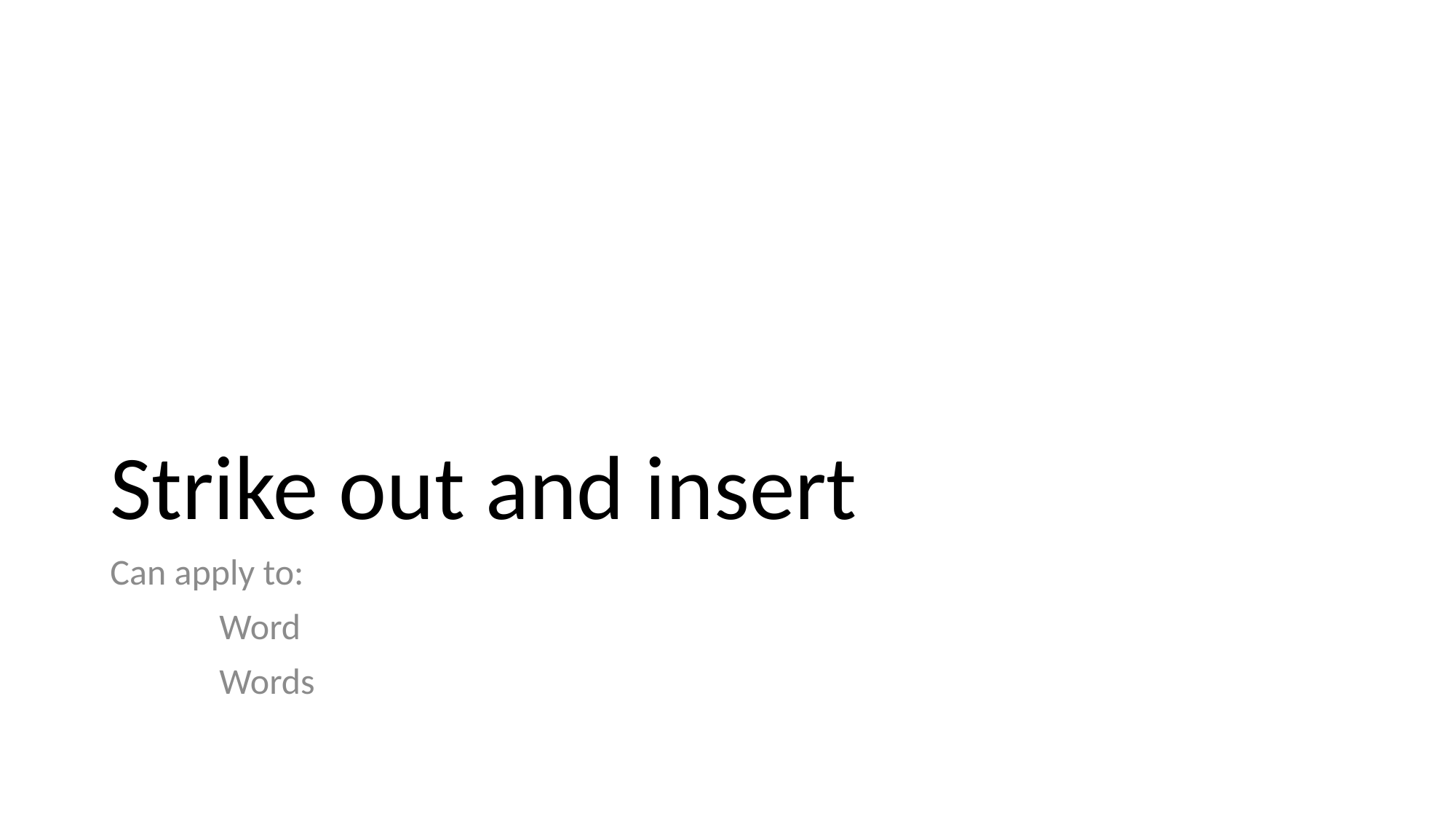

# Strike out and insert
Can apply to:
	Word
	Words